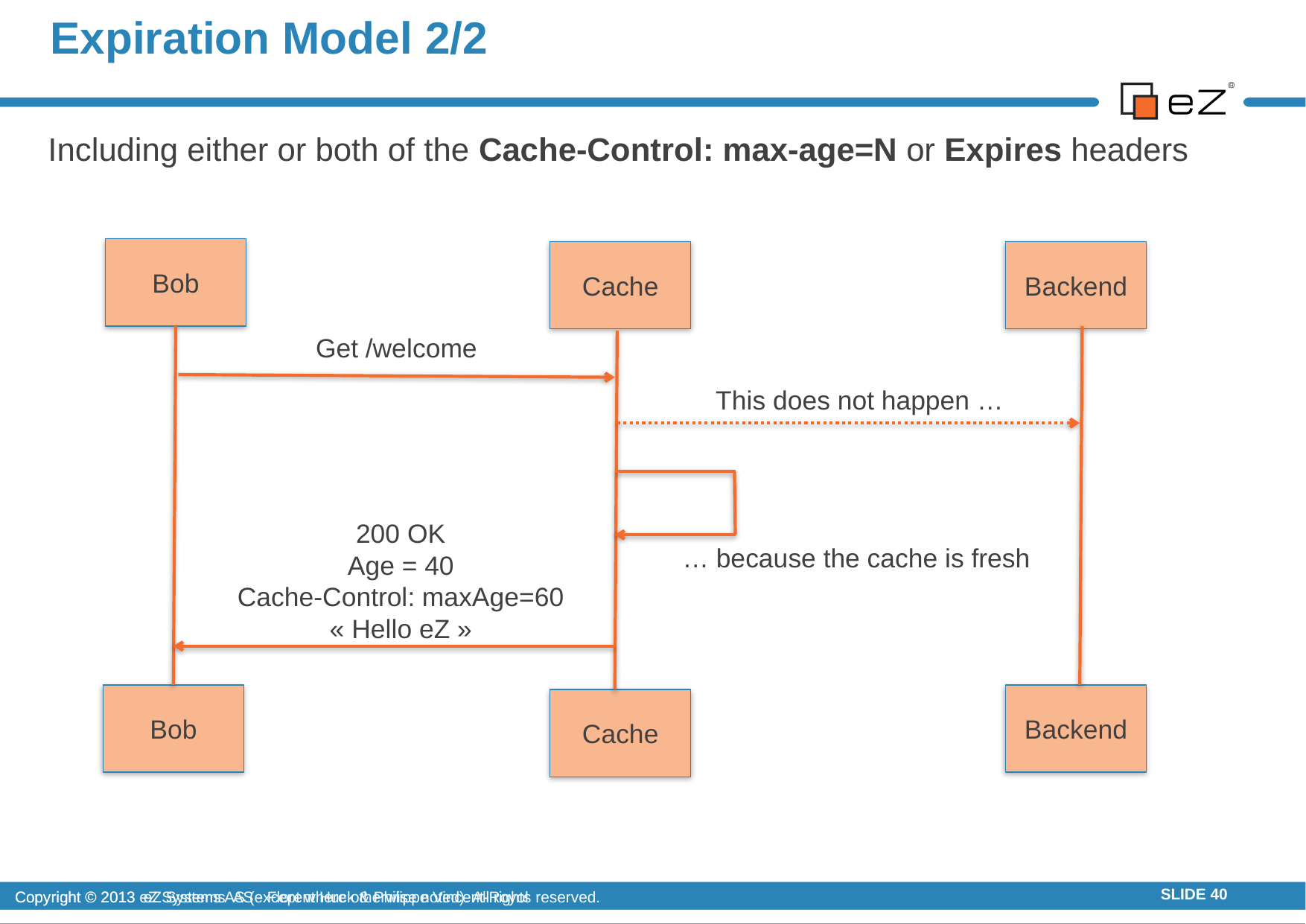

# Expiration Model 2/2

Including either or both of the Cache-Control: max-age=N or Expires headers
Bob
Cache
Backend
Get /welcome
This does not happen …
200 OK
Age = 40
Cache-Control: maxAge=60
« Hello eZ »
… because the cache is fresh
Bob
Backend
Cache
Copyright © 2013 eZ Systems AS (except where otherwise noted). All rights reserved.
SLIDE 40